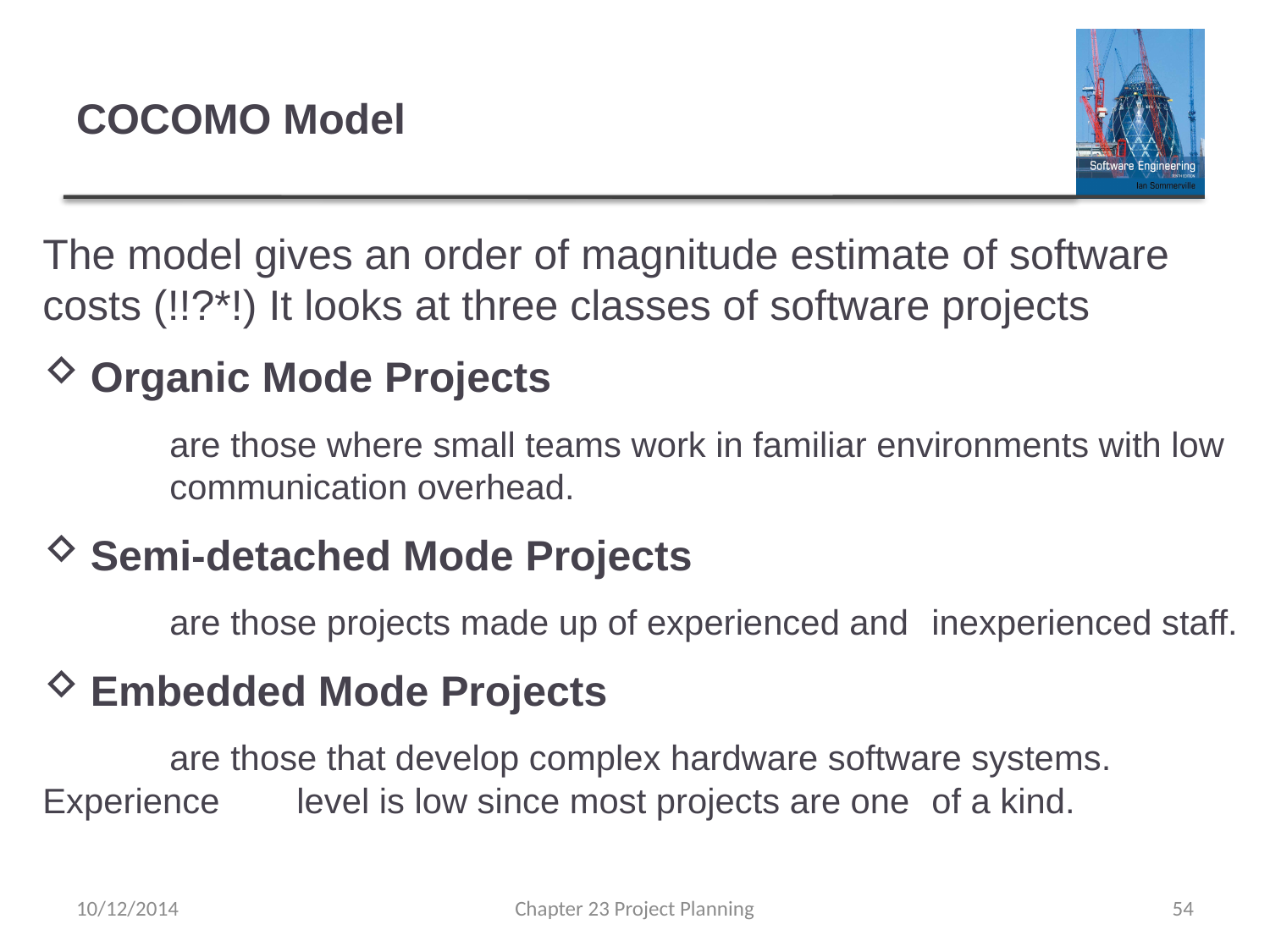

# COCOMO Model
The model gives an order of magnitude estimate of software costs (!!?*!) It looks at three classes of software projects
Organic Mode Projects
	are those where small teams work in familiar environments with low 	communication overhead.
Semi-detached Mode Projects
	are those projects made up of experienced and 	inexperienced staff.
Embedded Mode Projects
	are those that develop complex hardware software systems. Experience 	level is low since most projects are one 	of a kind.
10/12/2014
Chapter 23 Project Planning
54